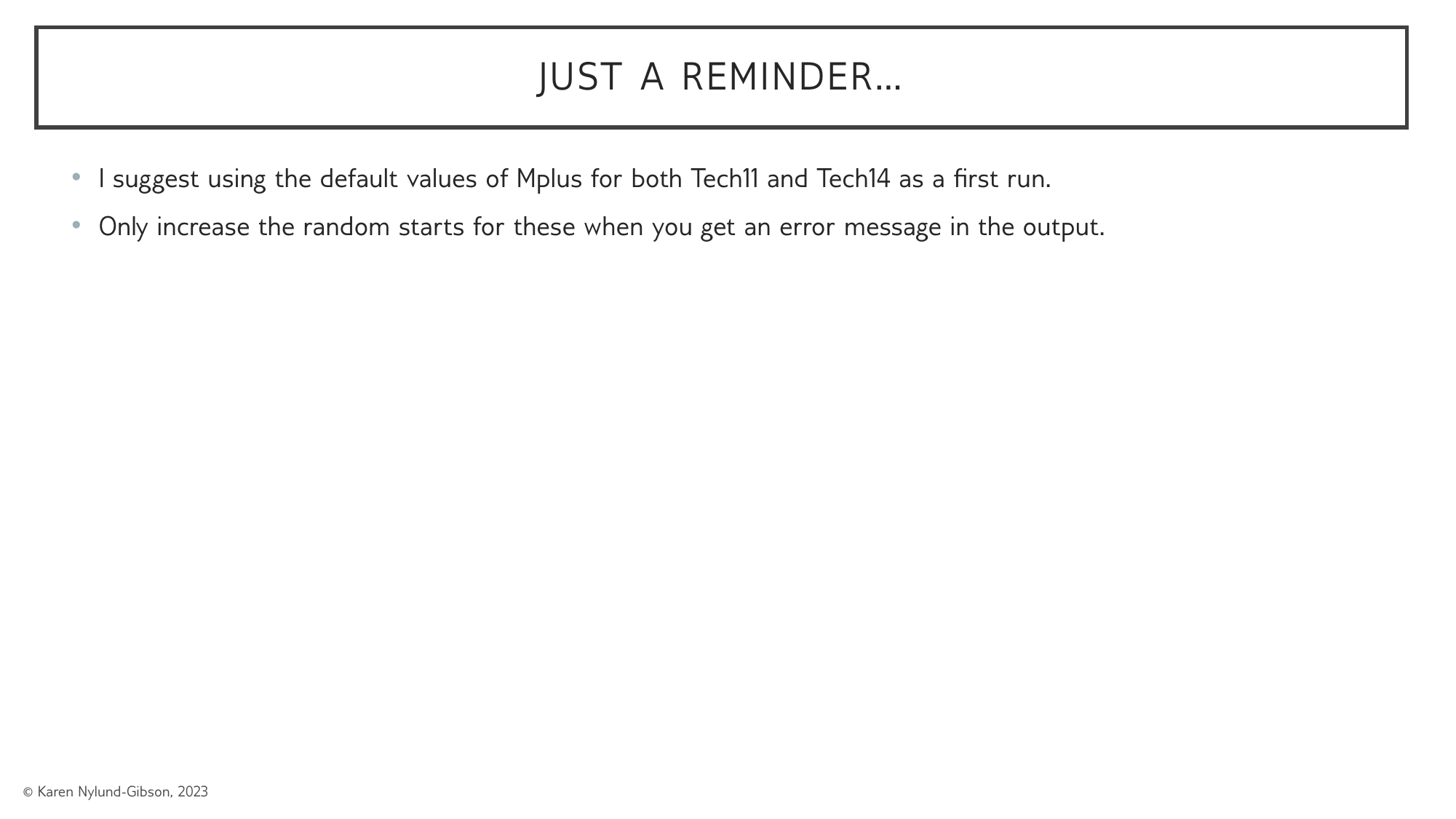

# Just a reminder…
I suggest using the default values of Mplus for both Tech11 and Tech14 as a first run.
Only increase the random starts for these when you get an error message in the output.
© Karen Nylund-Gibson, 2023